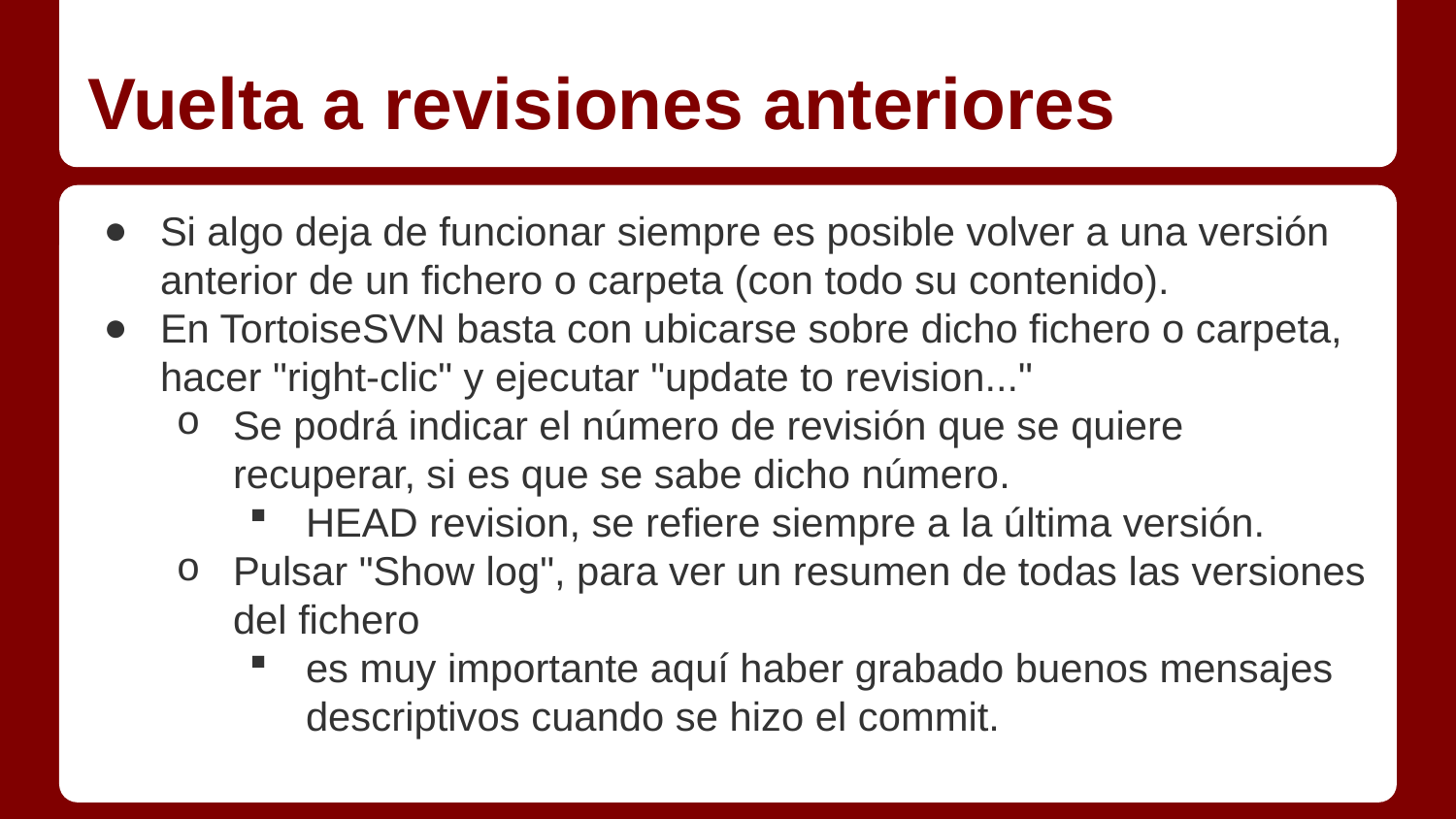

# Vuelta a revisiones anteriores
Si algo deja de funcionar siempre es posible volver a una versión anterior de un fichero o carpeta (con todo su contenido).
En TortoiseSVN basta con ubicarse sobre dicho fichero o carpeta, hacer "right-clic" y ejecutar "update to revision..."
Se podrá indicar el número de revisión que se quiere recuperar, si es que se sabe dicho número.
HEAD revision, se refiere siempre a la última versión.
Pulsar "Show log", para ver un resumen de todas las versiones del fichero
es muy importante aquí haber grabado buenos mensajes descriptivos cuando se hizo el commit.